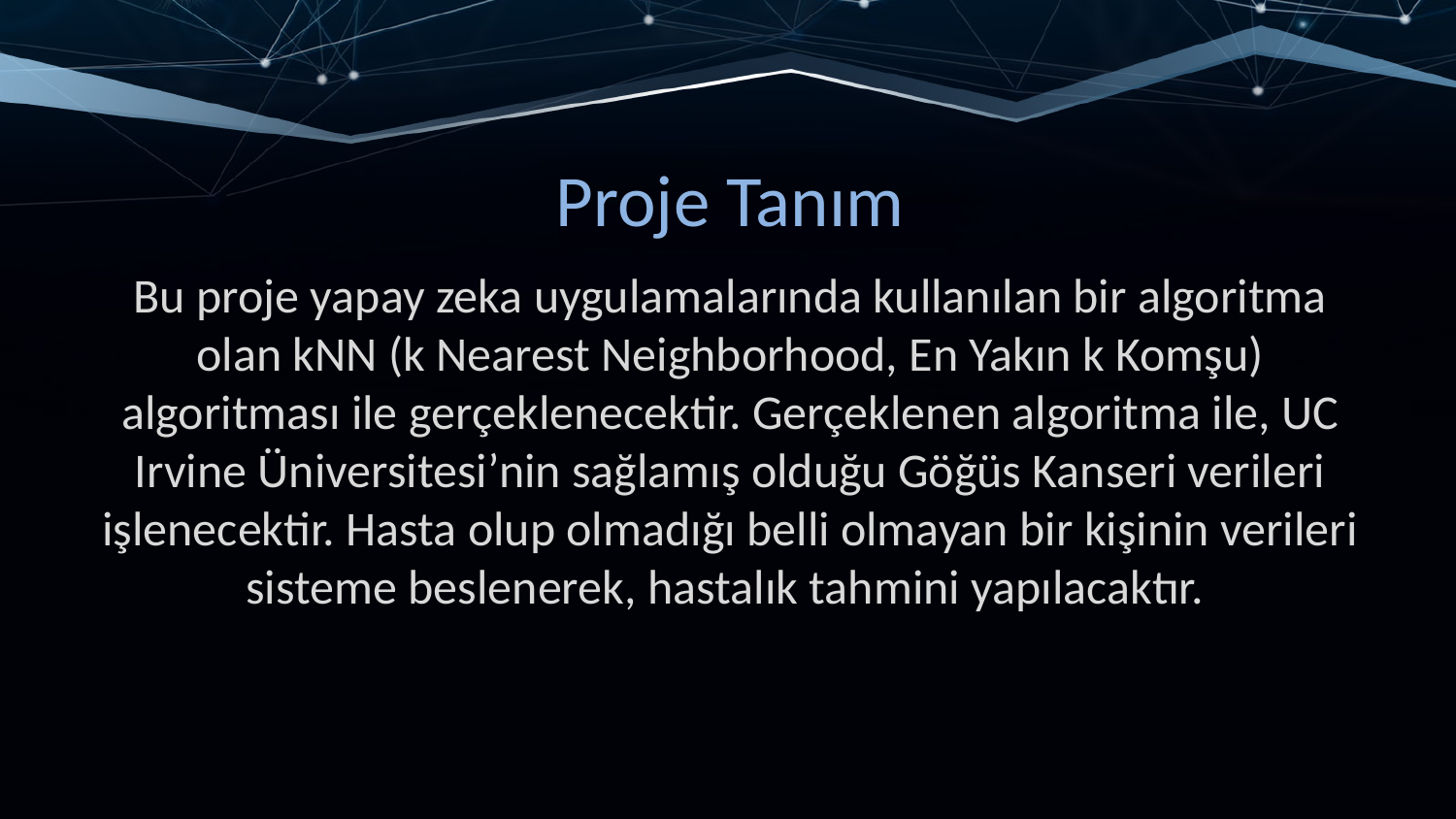

# Proje Tanım
Bu proje yapay zeka uygulamalarında kullanılan bir algoritma olan kNN (k Nearest Neighborhood, En Yakın k Komşu) algoritması ile gerçeklenecektir. Gerçeklenen algoritma ile, UC Irvine Üniversitesi’nin sağlamış olduğu Göğüs Kanseri verileri işlenecektir. Hasta olup olmadığı belli olmayan bir kişinin verileri sisteme beslenerek, hastalık tahmini yapılacaktır.